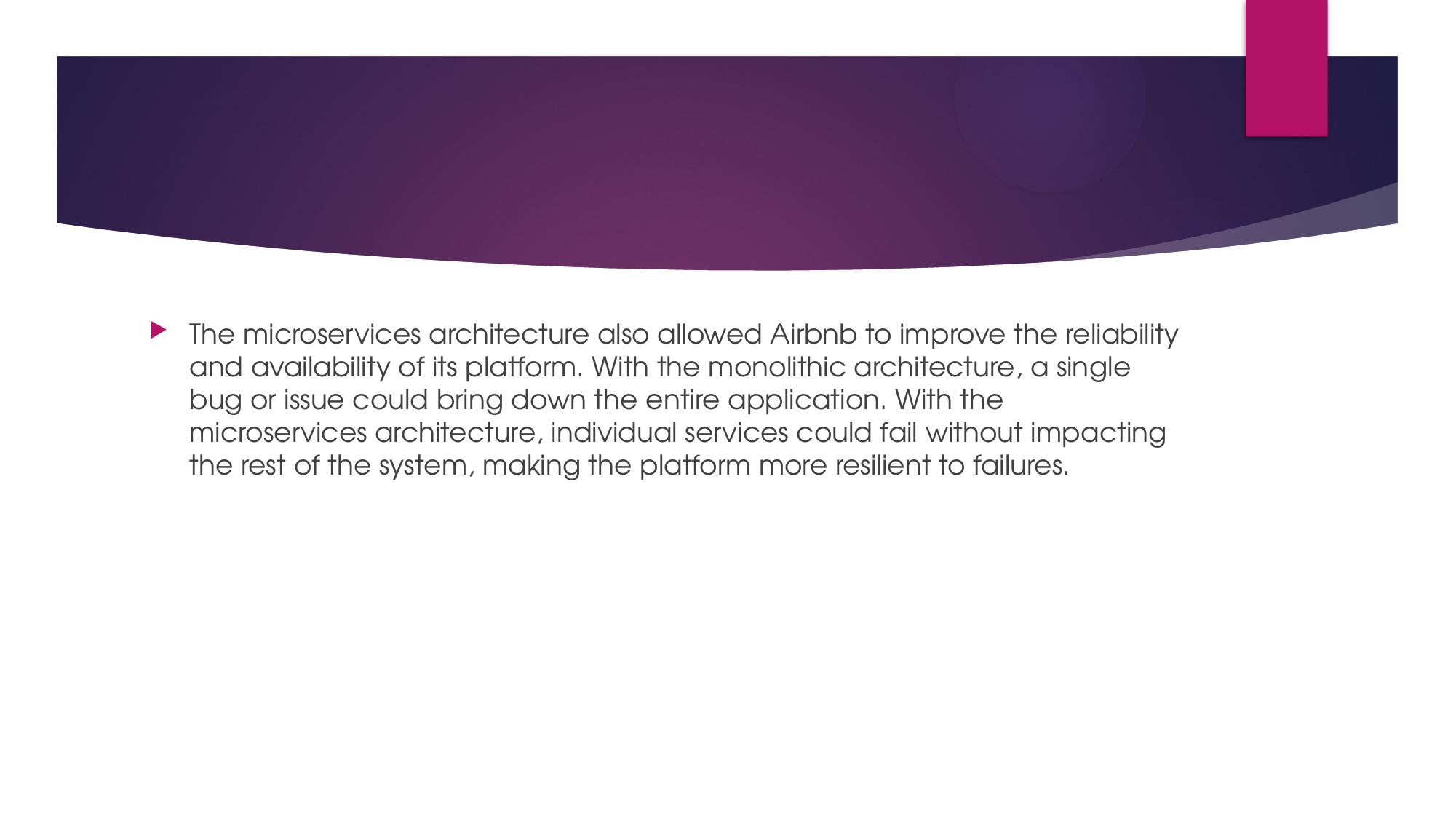

#
The microservices architecture also allowed Airbnb to improve the reliability and availability of its platform. With the monolithic architecture, a single bug or issue could bring down the entire application. With the microservices architecture, individual services could fail without impacting the rest of the system, making the platform more resilient to failures.